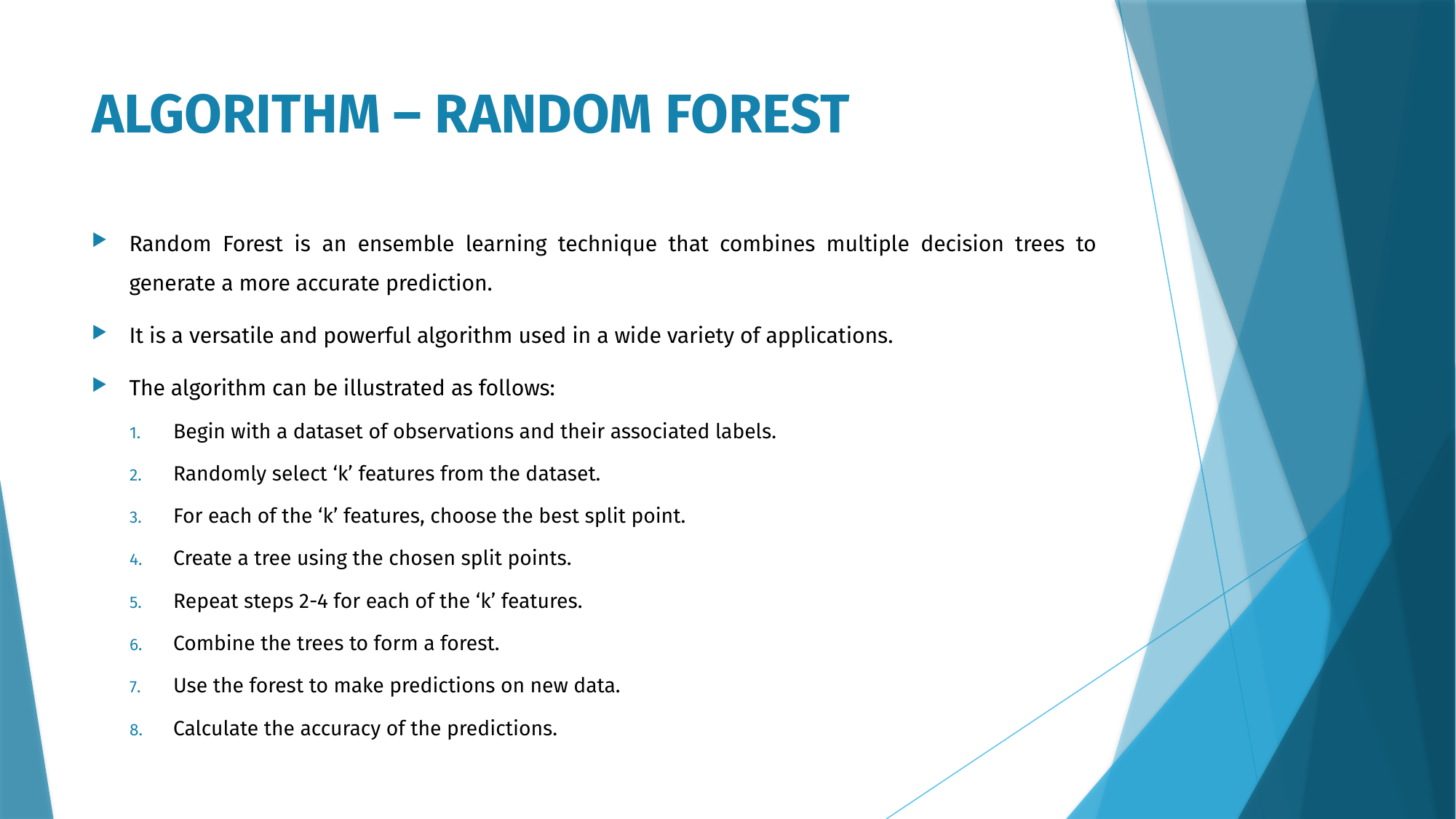

# ALGORITHM – RANDOM FOREST
Random Forest is an ensemble learning technique that combines multiple decision trees to generate a more accurate prediction.
It is a versatile and powerful algorithm used in a wide variety of applications.
The algorithm can be illustrated as follows:
Begin with a dataset of observations and their associated labels.
Randomly select ‘k’ features from the dataset.
For each of the ‘k’ features, choose the best split point.
Create a tree using the chosen split points.
Repeat steps 2-4 for each of the ‘k’ features.
Combine the trees to form a forest.
Use the forest to make predictions on new data.
Calculate the accuracy of the predictions.